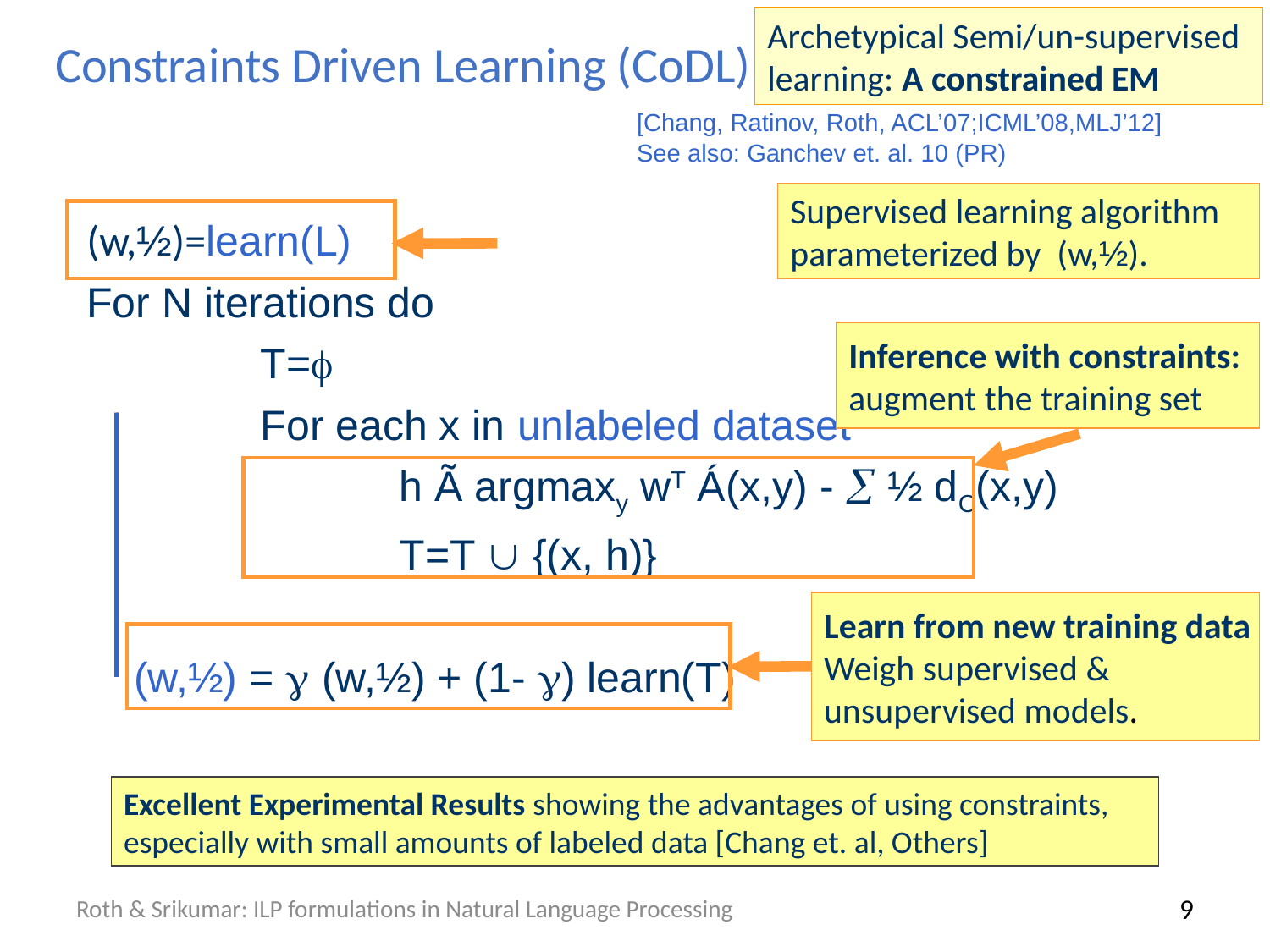

Archetypical Semi/un-supervised learning: A constrained EM
# Constraints Driven Learning (CoDL)
[Chang, Ratinov, Roth, ACL’07;ICML’08,MLJ’12]
See also: Ganchev et. al. 10 (PR)

(w,½)=learn(L)‏
For N iterations do
		T=φ
    	For each x in unlabeled dataset
			 h Ã argmaxy wT Á(x,y) - ∑ ½ dC(x,y)
			 T=T ∪ {(x, h)}

    (w,½) = γ (w,½) + (1- γ) learn(T)
Supervised learning algorithm
parameterized by  (w,½).

Inference with constraints:
augment the training set

Learn from new training data
Weigh supervised &
unsupervised models.

Excellent Experimental Results showing the advantages of using constraints, especially with small amounts of labeled data [Chang et. al, Others]
Roth & Srikumar: ILP formulations in Natural Language Processing
9